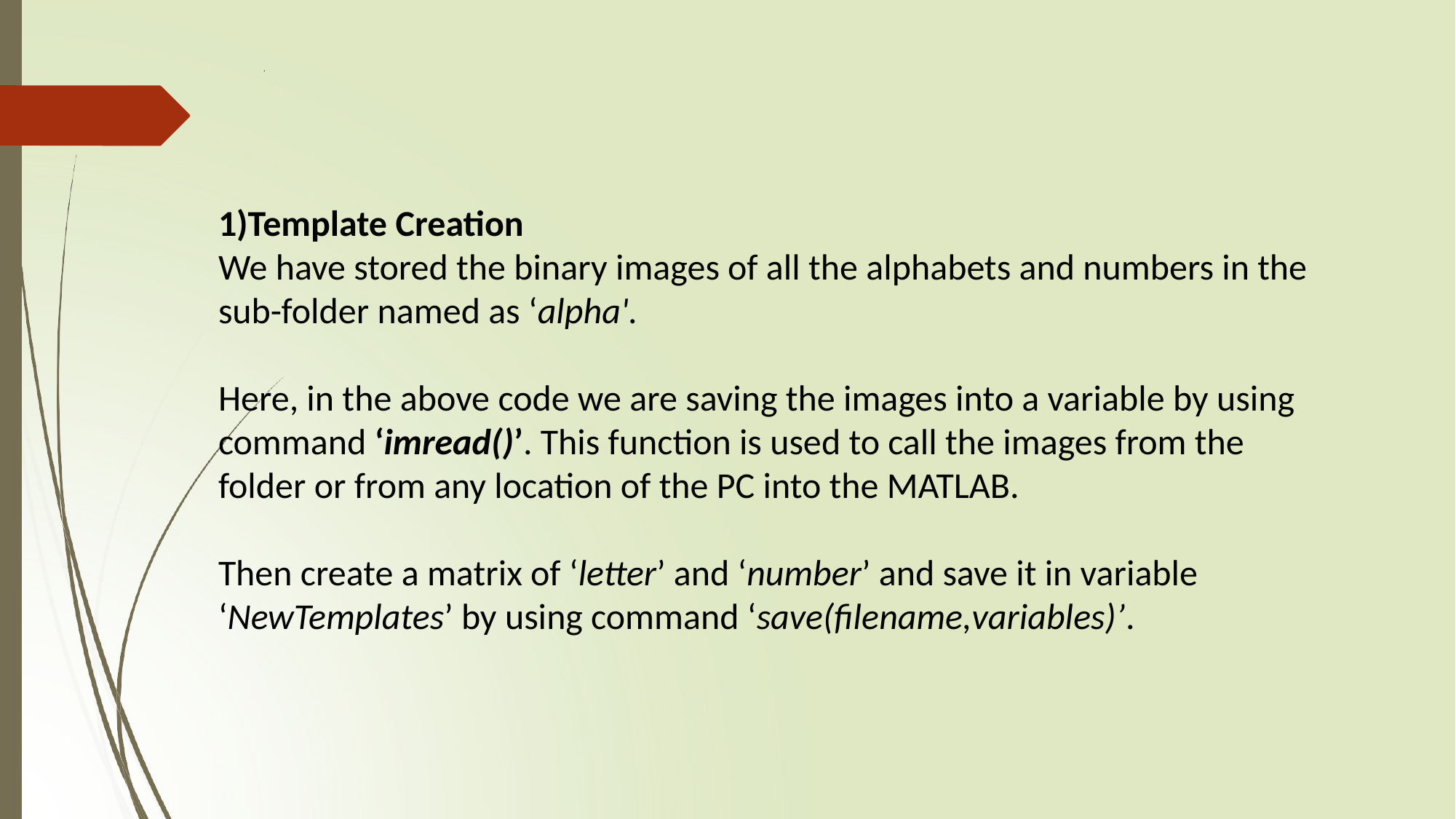

# .

1)Template Creation
We have stored the binary images of all the alphabets and numbers in the sub-folder named as ‘alpha'.

Here, in the above code we are saving the images into a variable by using command ‘imread()’. This function is used to call the images from the folder or from any location of the PC into the MATLAB.

Then create a matrix of ‘letter’ and ‘number’ and save it in variable ‘NewTemplates’ by using command ‘save(filename,variables)’.